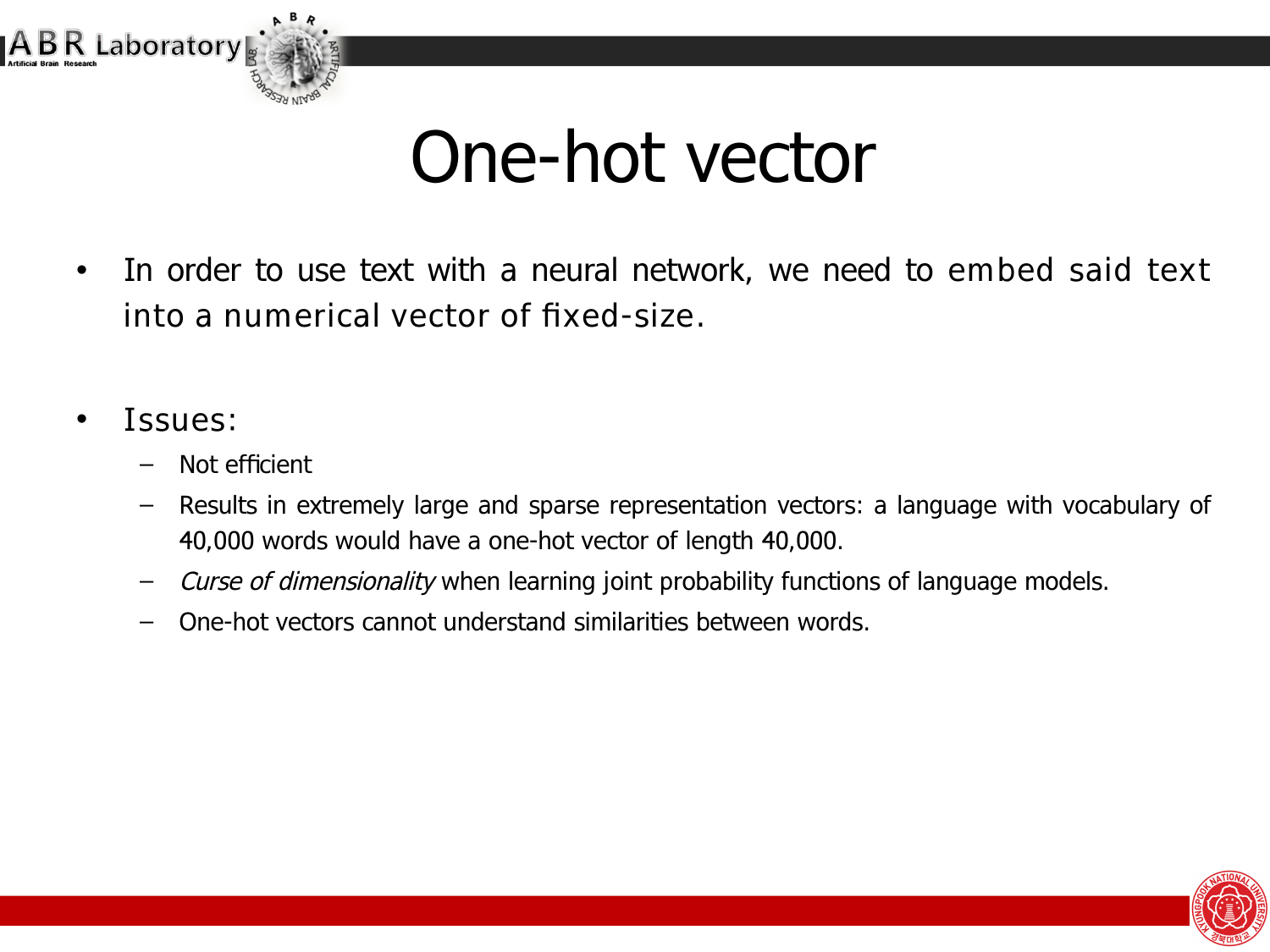

# One-hot vector
In order to use text with a neural network, we need to embed said text into a numerical vector of fixed-size.

Issues:
Not efficient
Results in extremely large and sparse representation vectors: a language with vocabulary of 40,000 words would have a one-hot vector of length 40,000.
Curse of dimensionality when learning joint probability functions of language models.
One-hot vectors cannot understand similarities between words.